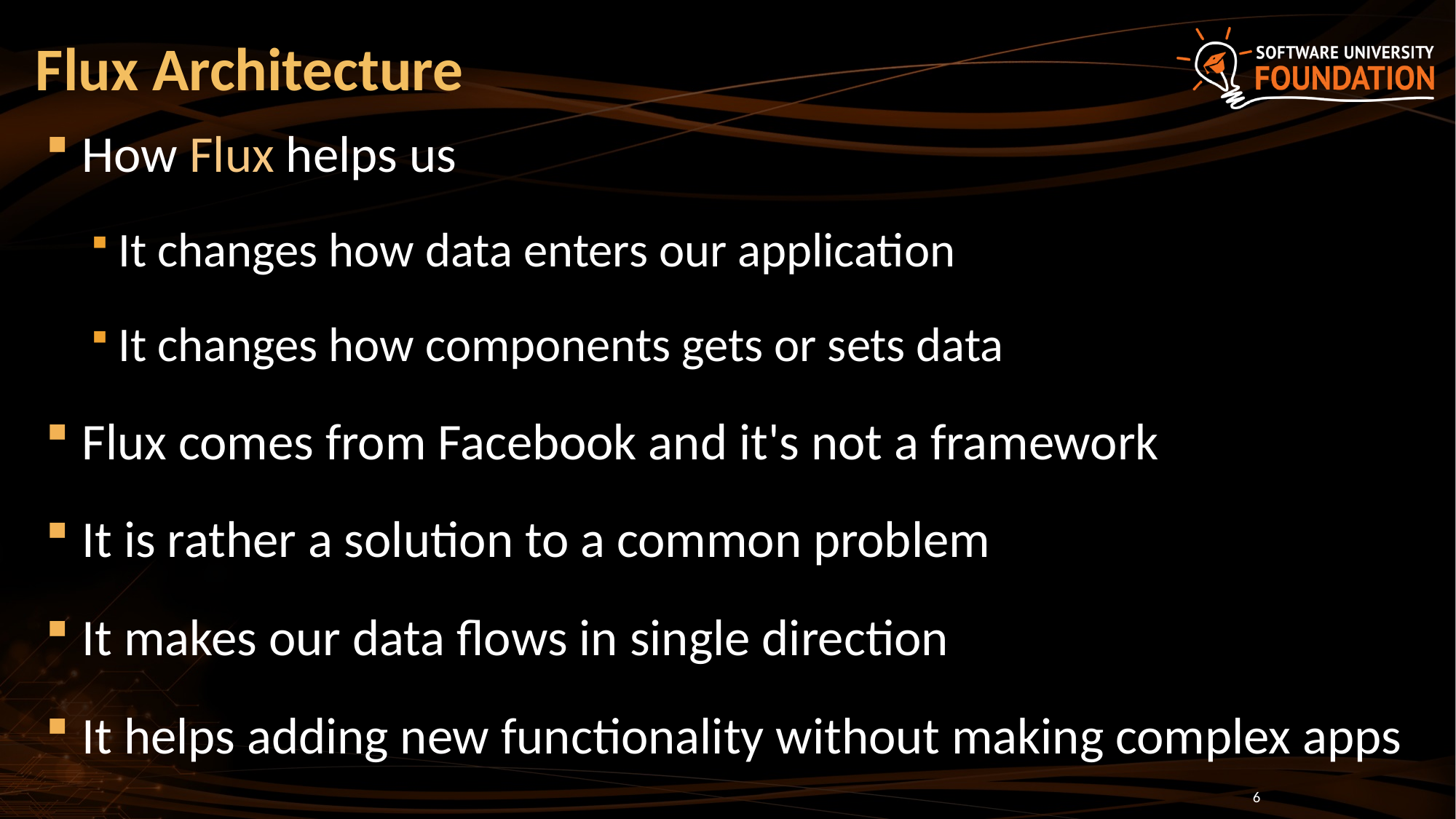

# Flux Architecture
How Flux helps us
It changes how data enters our application
It changes how components gets or sets data
Flux comes from Facebook and it's not a framework
It is rather a solution to a common problem
It makes our data flows in single direction
It helps adding new functionality without making complex apps
6